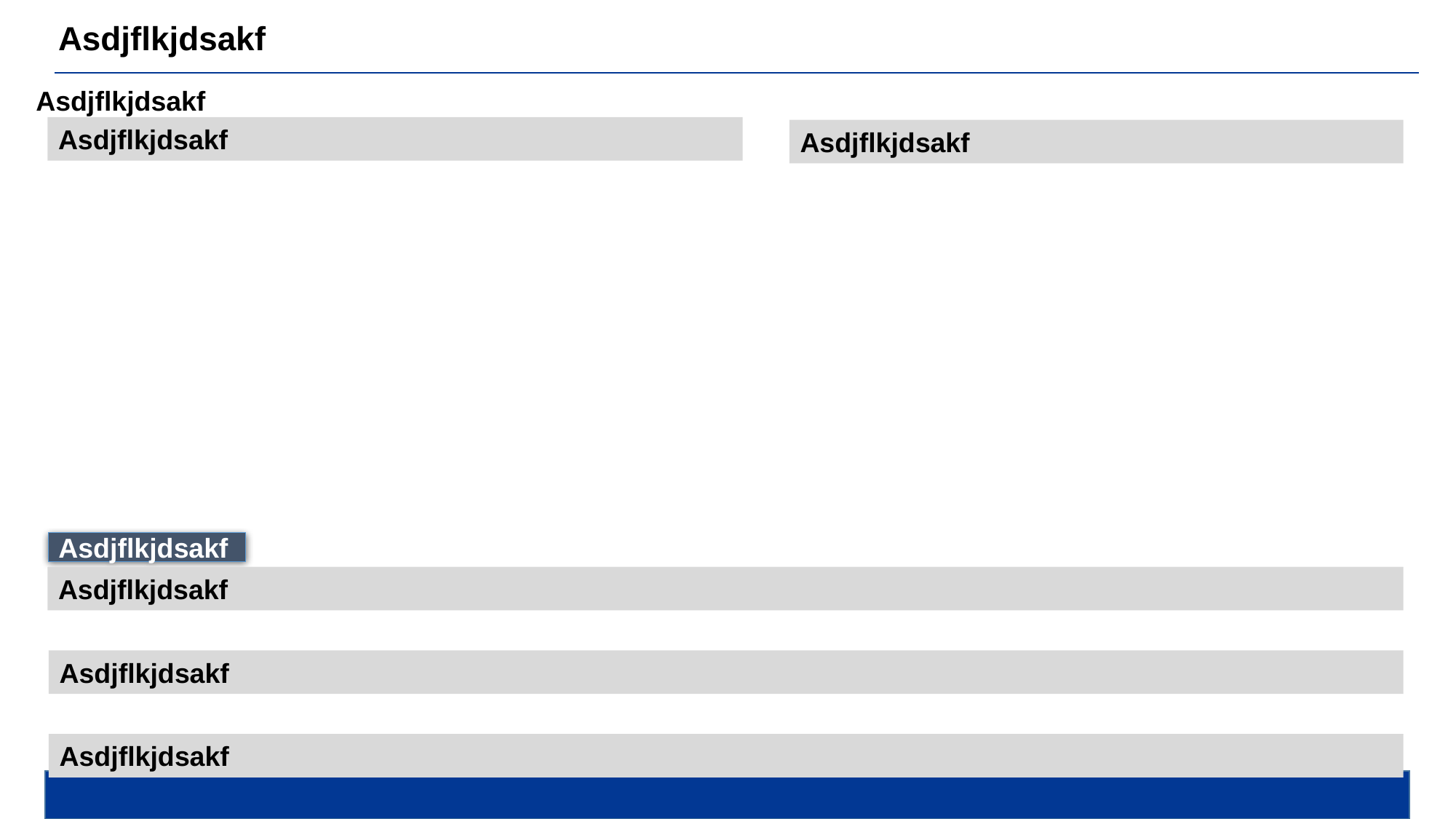

Asdjflkjdsakf
Asdjflkjdsakf
Asdjflkjdsakf
Asdjflkjdsakf
Asdjflkjdsakf
Asdjflkjdsakf
Asdjflkjdsakf
Asdjflkjdsakf